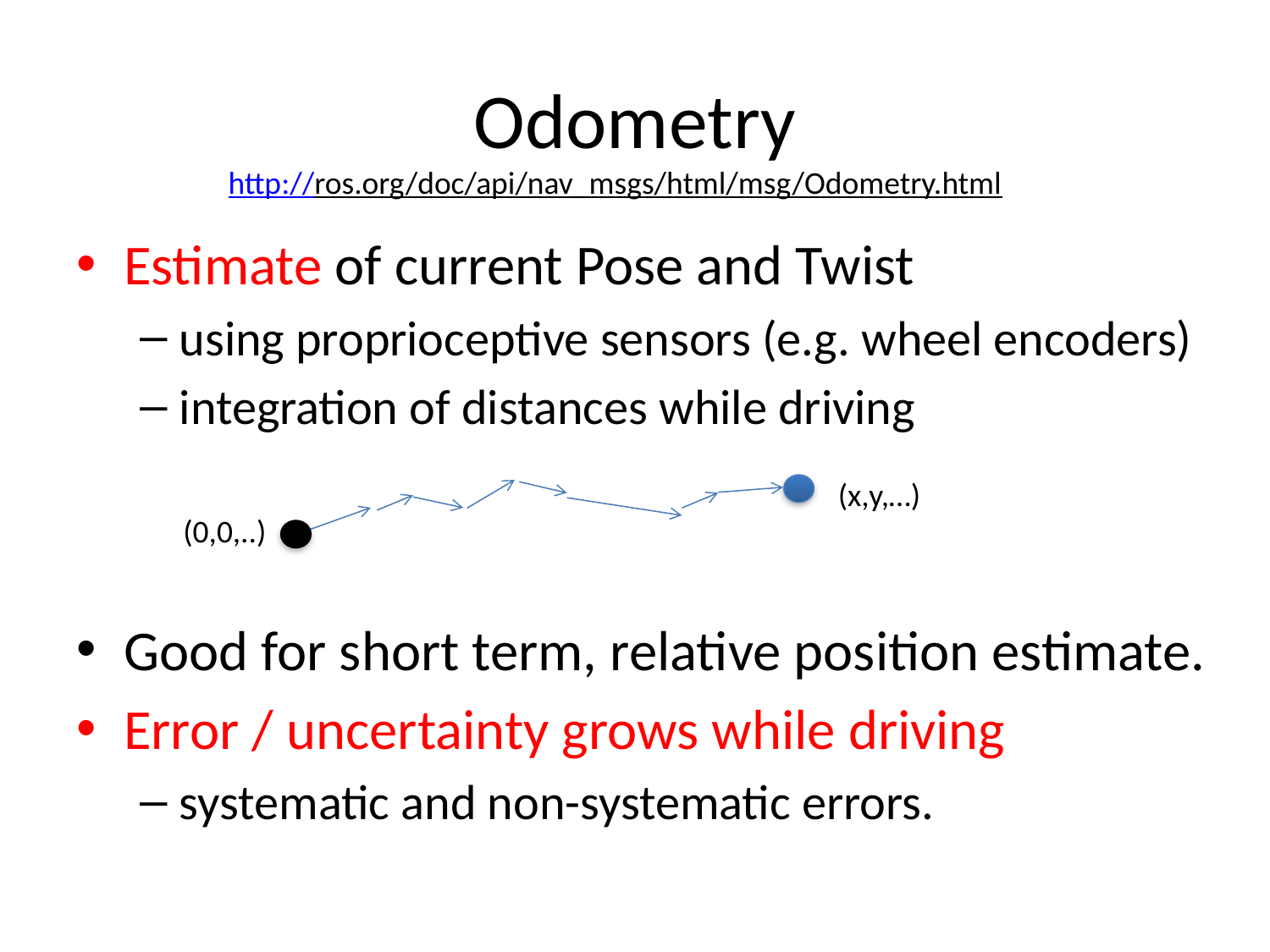

# Odometry
http://ros.org/doc/api/nav_msgs/html/msg/Odometry.html
Estimate of current Pose and Twist
using proprioceptive sensors (e.g. wheel encoders)
integration of distances while driving

Good for short term, relative position estimate.
Error / uncertainty grows while driving
systematic and non-systematic errors.

(x,y,…)

(0,0,..)